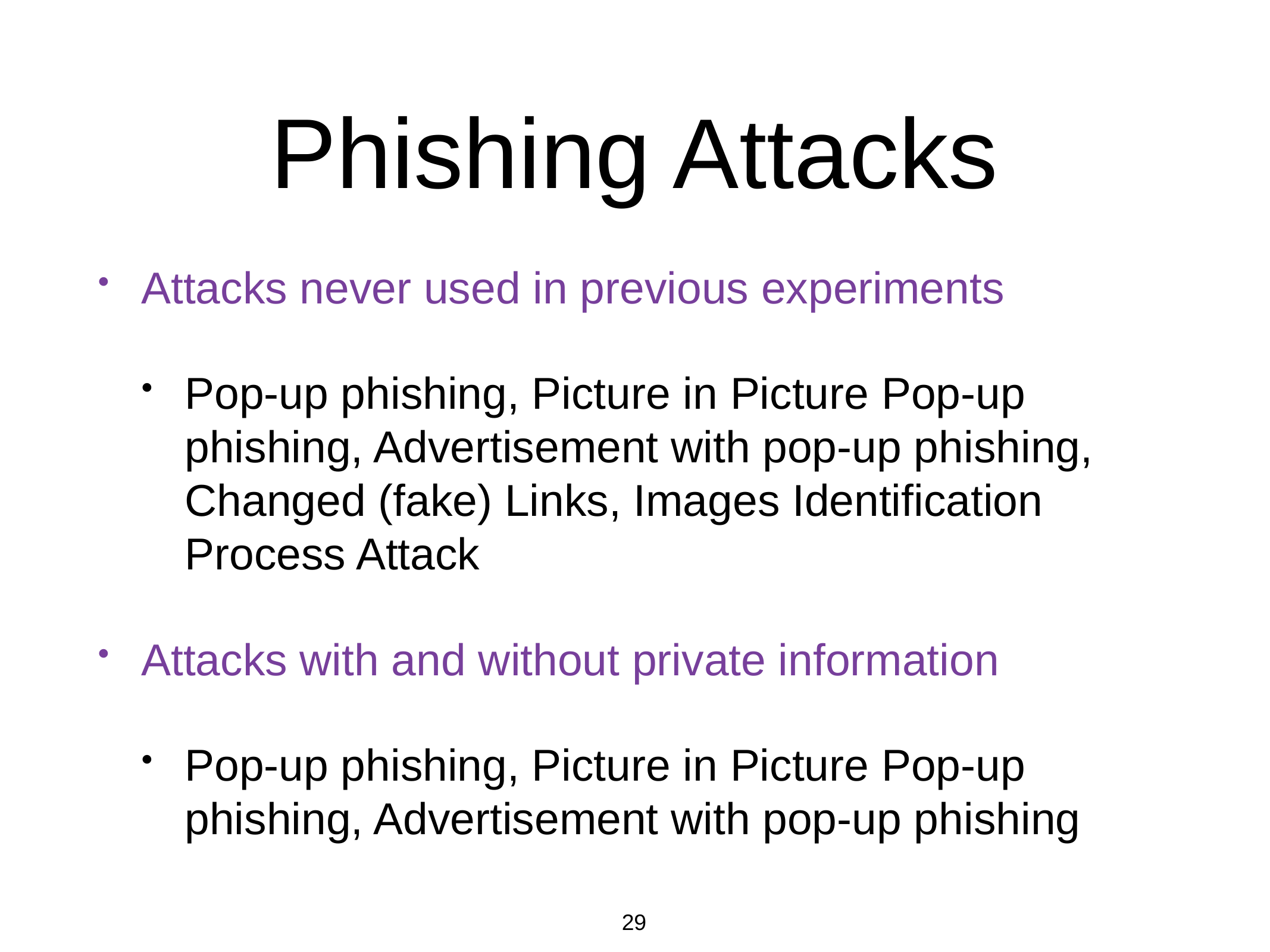

# Phishing Attacks
Attacks never used in previous experiments
Pop-up phishing, Picture in Picture Pop-up phishing, Advertisement with pop-up phishing, Changed (fake) Links, Images Identification Process Attack
Attacks with and without private information
Pop-up phishing, Picture in Picture Pop-up phishing, Advertisement with pop-up phishing

29